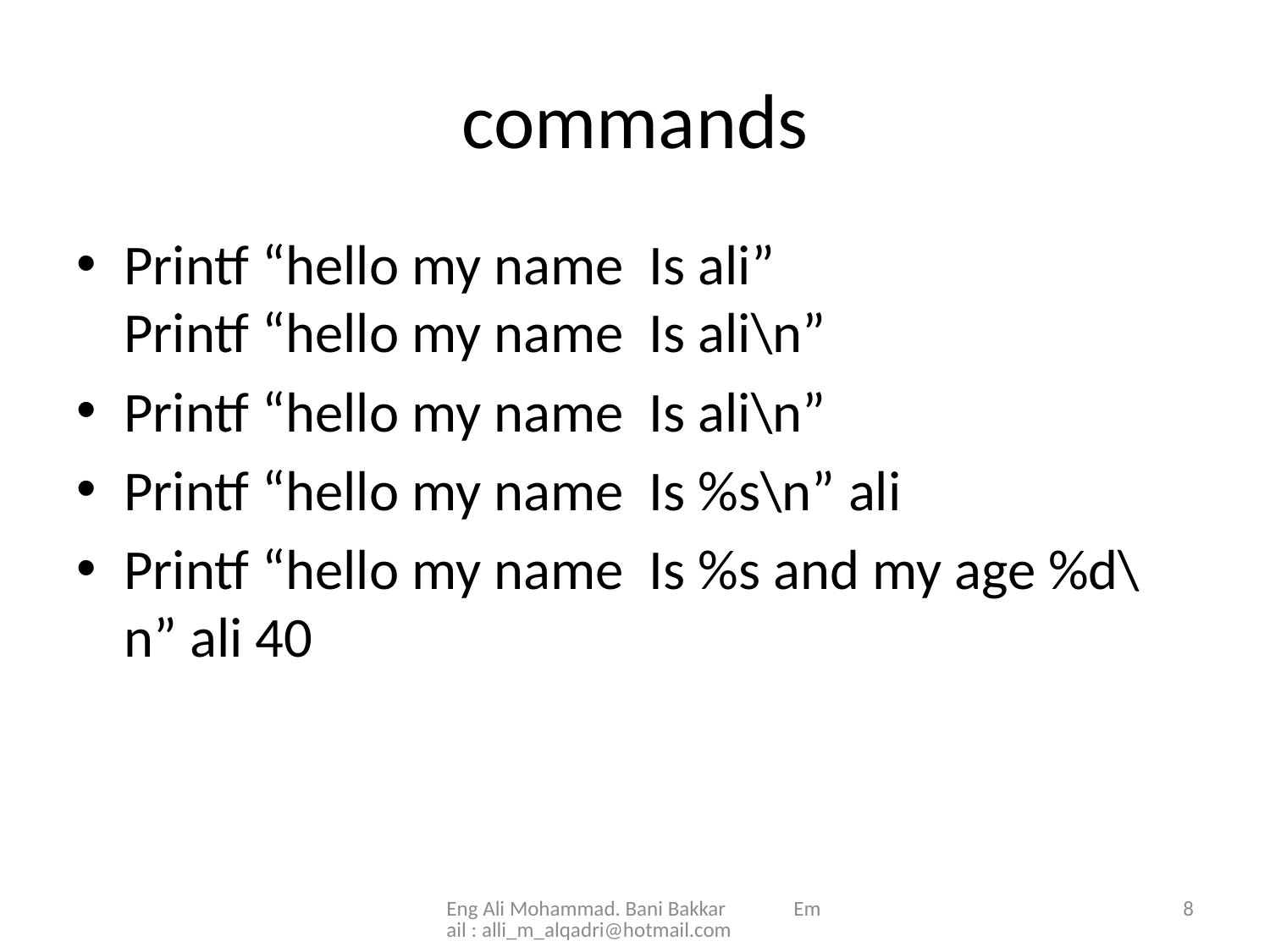

# commands
Printf “hello my name  Is ali”
Printf “hello my name  Is ali\n”
Printf “hello my name  Is ali\n”
Printf “hello my name  Is %s\n” ali
Printf “hello my name  Is %s and my age %d\n” ali 40

Eng Ali Mohammad. Bani Bakkar              Email : alli_m_alqadri@hotmail.com
8